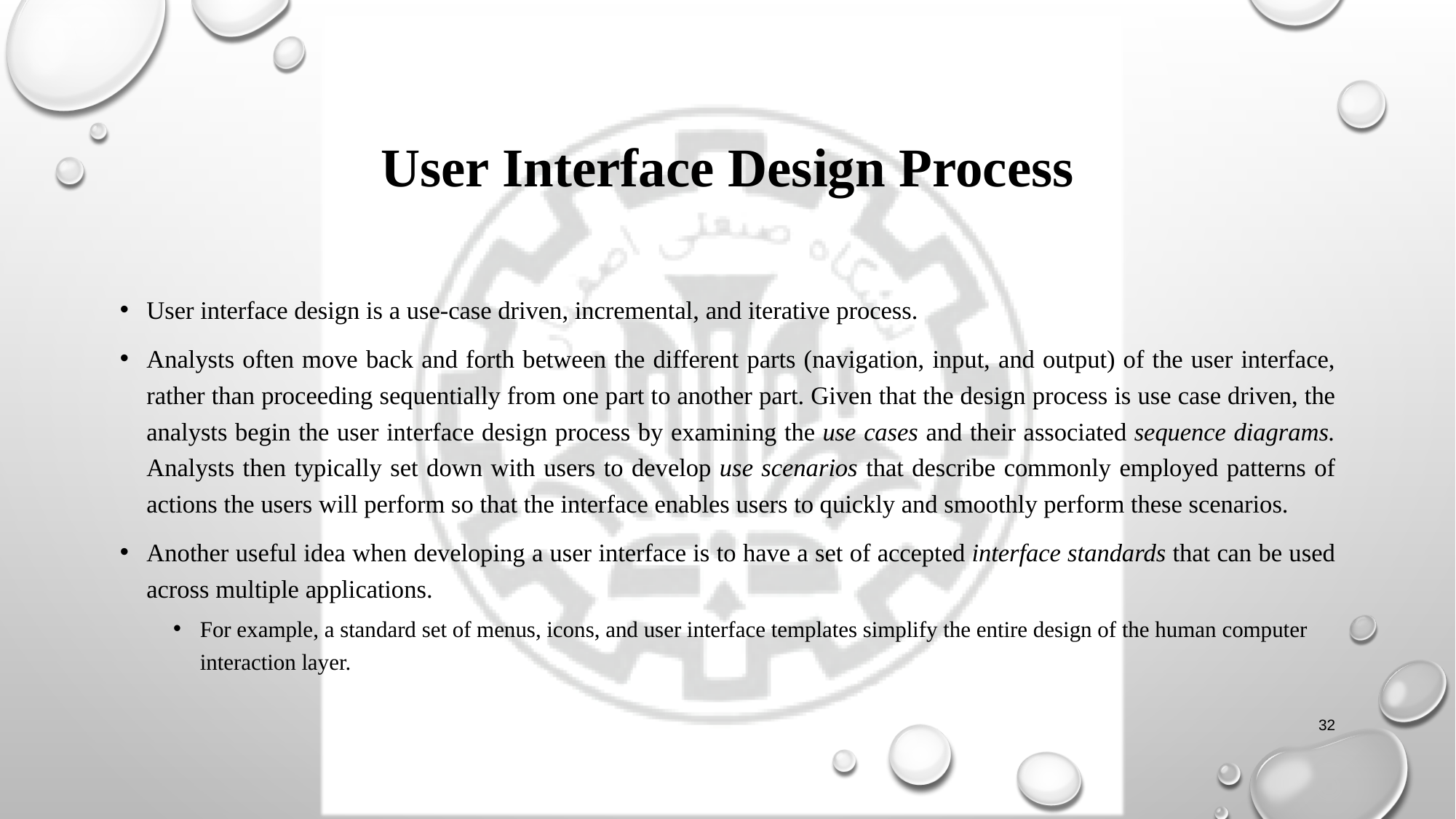

# User Interface Design Process
User interface design is a use-case driven, incremental, and iterative process.
Analysts often move back and forth between the different parts (navigation, input, and output) of the user interface, rather than proceeding sequentially from one part to another part. Given that the design process is use case driven, the analysts begin the user interface design process by examining the use cases and their associated sequence diagrams. Analysts then typically set down with users to develop use scenarios that describe commonly employed patterns of actions the users will perform so that the interface enables users to quickly and smoothly perform these scenarios.
Another useful idea when developing a user interface is to have a set of accepted interface standards that can be used across multiple applications.
For example, a standard set of menus, icons, and user interface templates simplify the entire design of the human computer interaction layer.
32